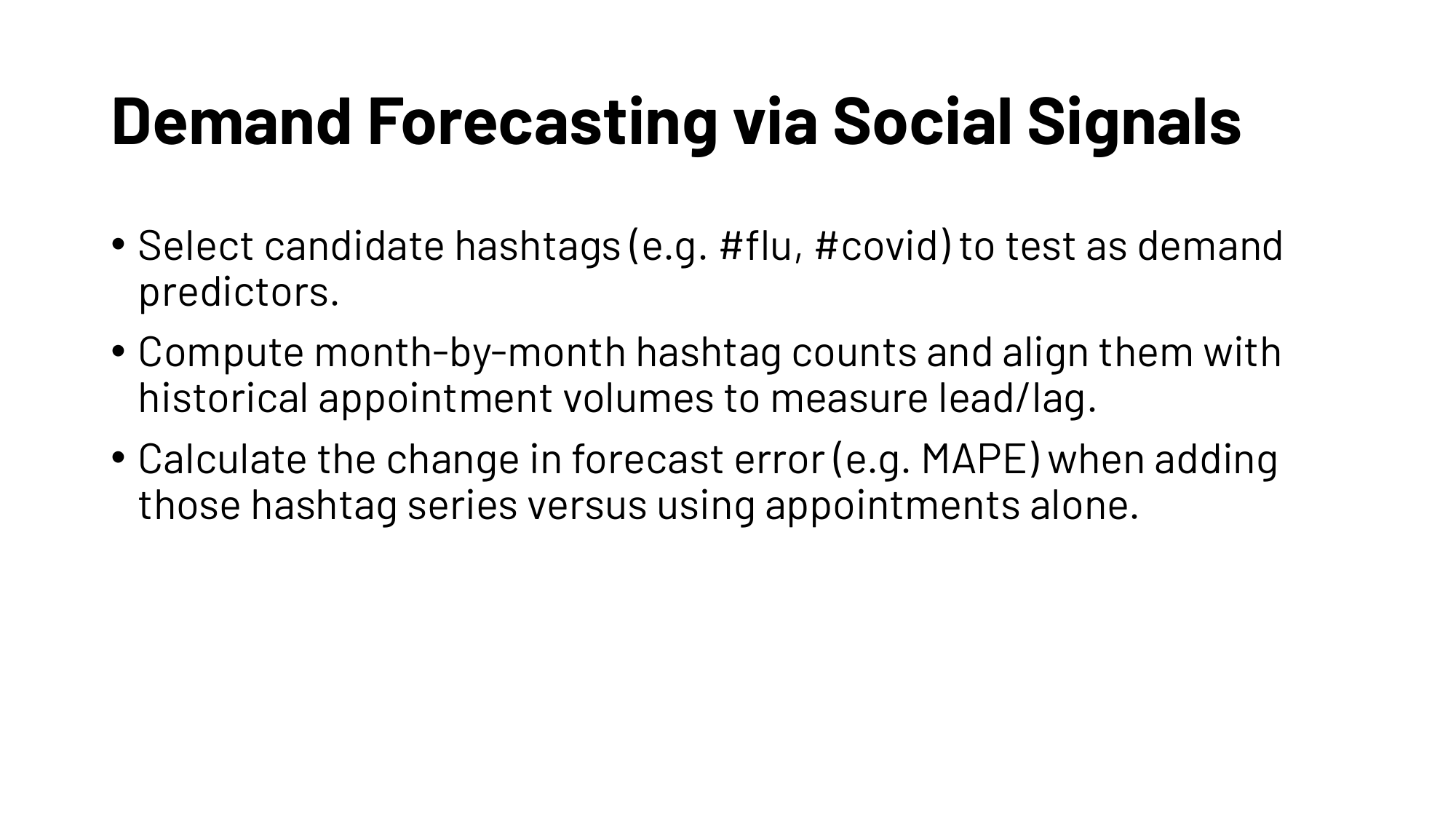

# Demand Forecasting via Social Signals
Select candidate hashtags (e.g. #flu, #covid) to test as demand predictors.
Compute month-by-month hashtag counts and align them with historical appointment volumes to measure lead/lag.
Calculate the change in forecast error (e.g. MAPE) when adding those hashtag series versus using appointments alone.